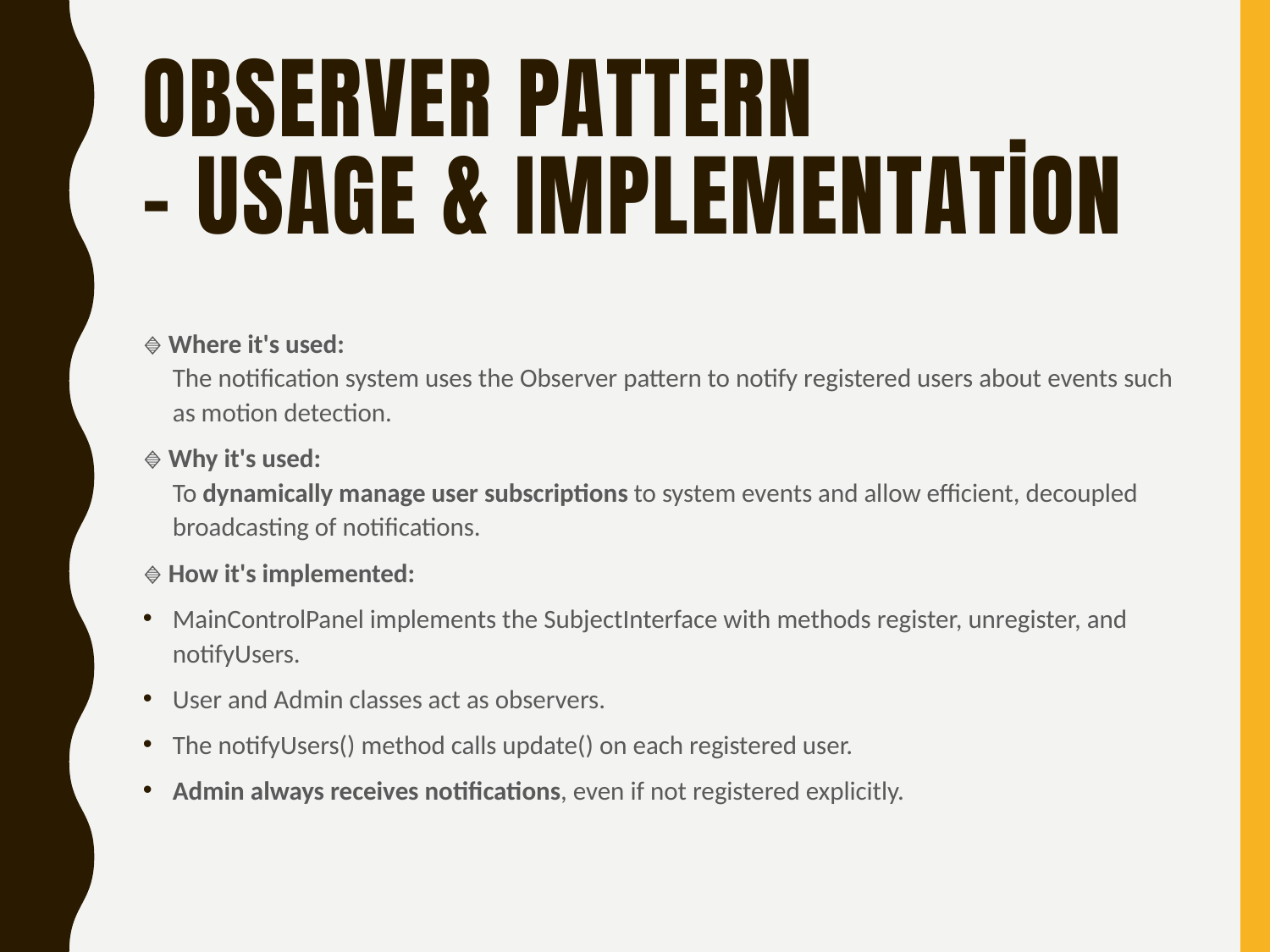

# Observer Pattern – Usage & Implementation
🔹 Where it's used:
The notification system uses the Observer pattern to notify registered users about events such as motion detection.
🔹 Why it's used:
To dynamically manage user subscriptions to system events and allow efficient, decoupled broadcasting of notifications.
🔹 How it's implemented:
MainControlPanel implements the SubjectInterface with methods register, unregister, and notifyUsers.
User and Admin classes act as observers.
The notifyUsers() method calls update() on each registered user.
Admin always receives notifications, even if not registered explicitly.